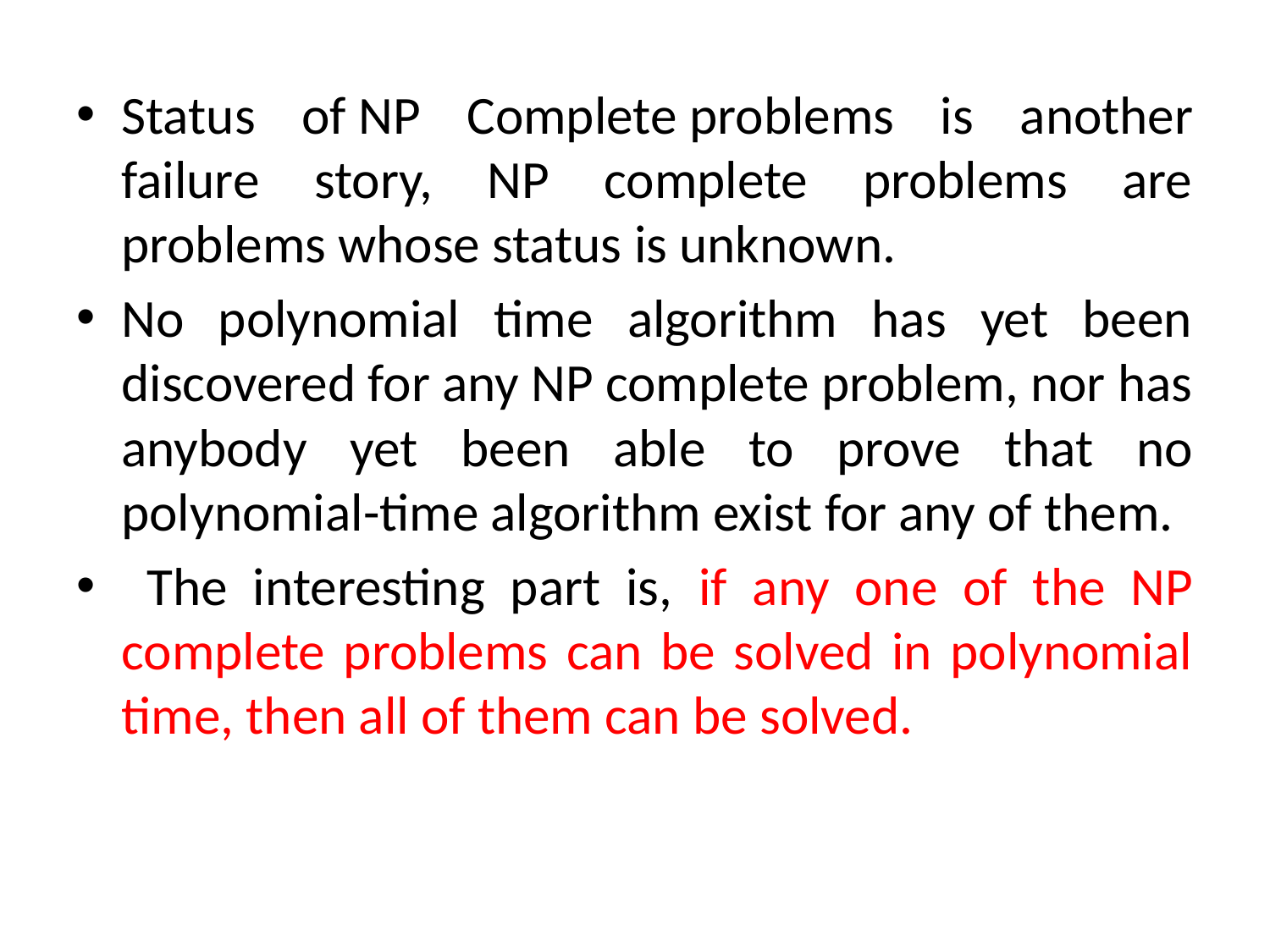

Status of NP Complete problems is another failure story, NP complete problems are problems whose status is unknown.
No polynomial time algorithm has yet been discovered for any NP complete problem, nor has anybody yet been able to prove that no polynomial-time algorithm exist for any of them.
 The interesting part is, if any one of the NP complete problems can be solved in polynomial time, then all of them can be solved.